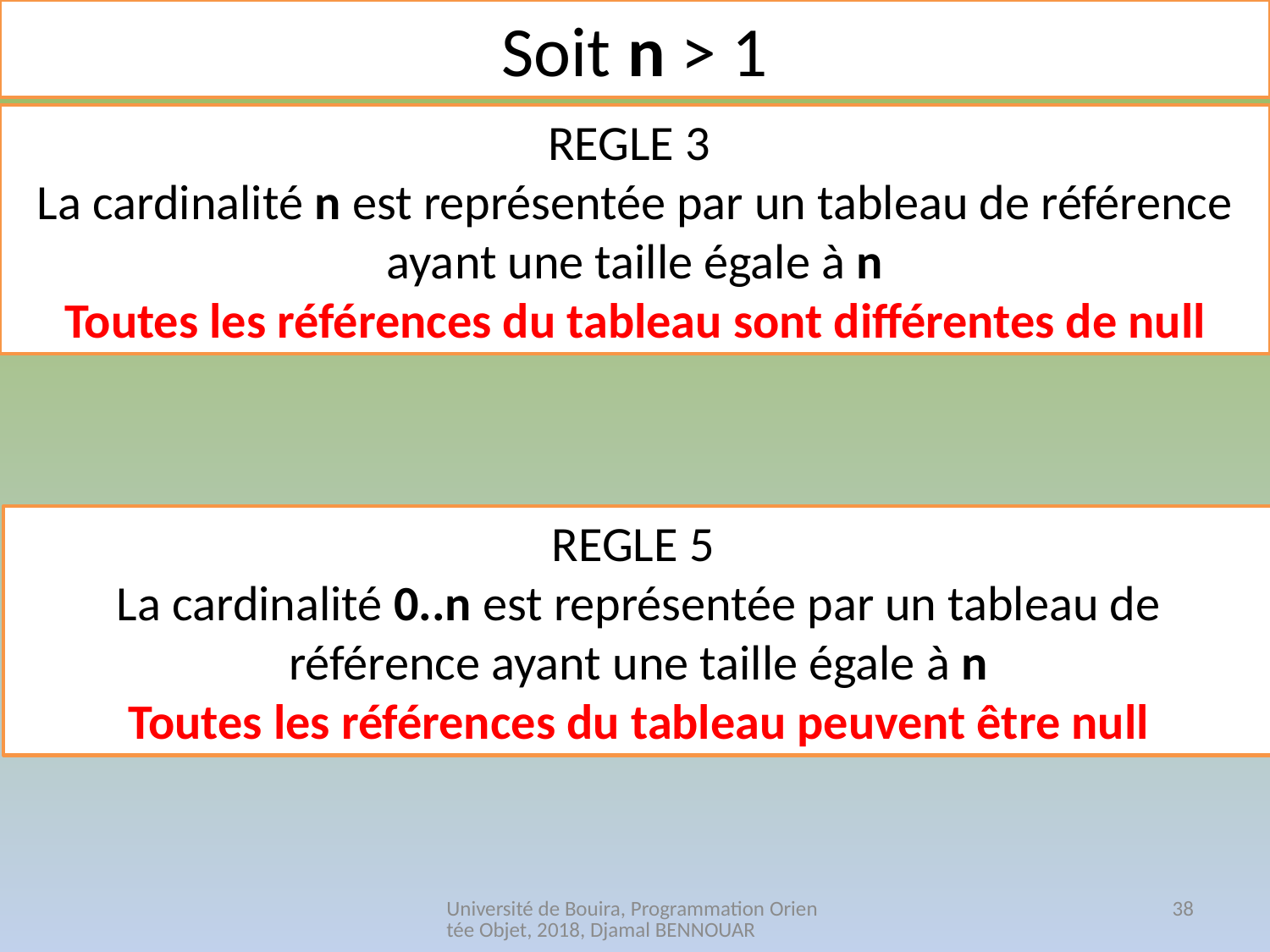

Soit n > 1
REGLE 3
La cardinalité n est représentée par un tableau de référence ayant une taille égale à n
Toutes les références du tableau sont différentes de null
REGLE 5
La cardinalité 0..n est représentée par un tableau de référence ayant une taille égale à n
Toutes les références du tableau peuvent être null
Université de Bouira, Programmation Orientée Objet, 2018, Djamal BENNOUAR
38